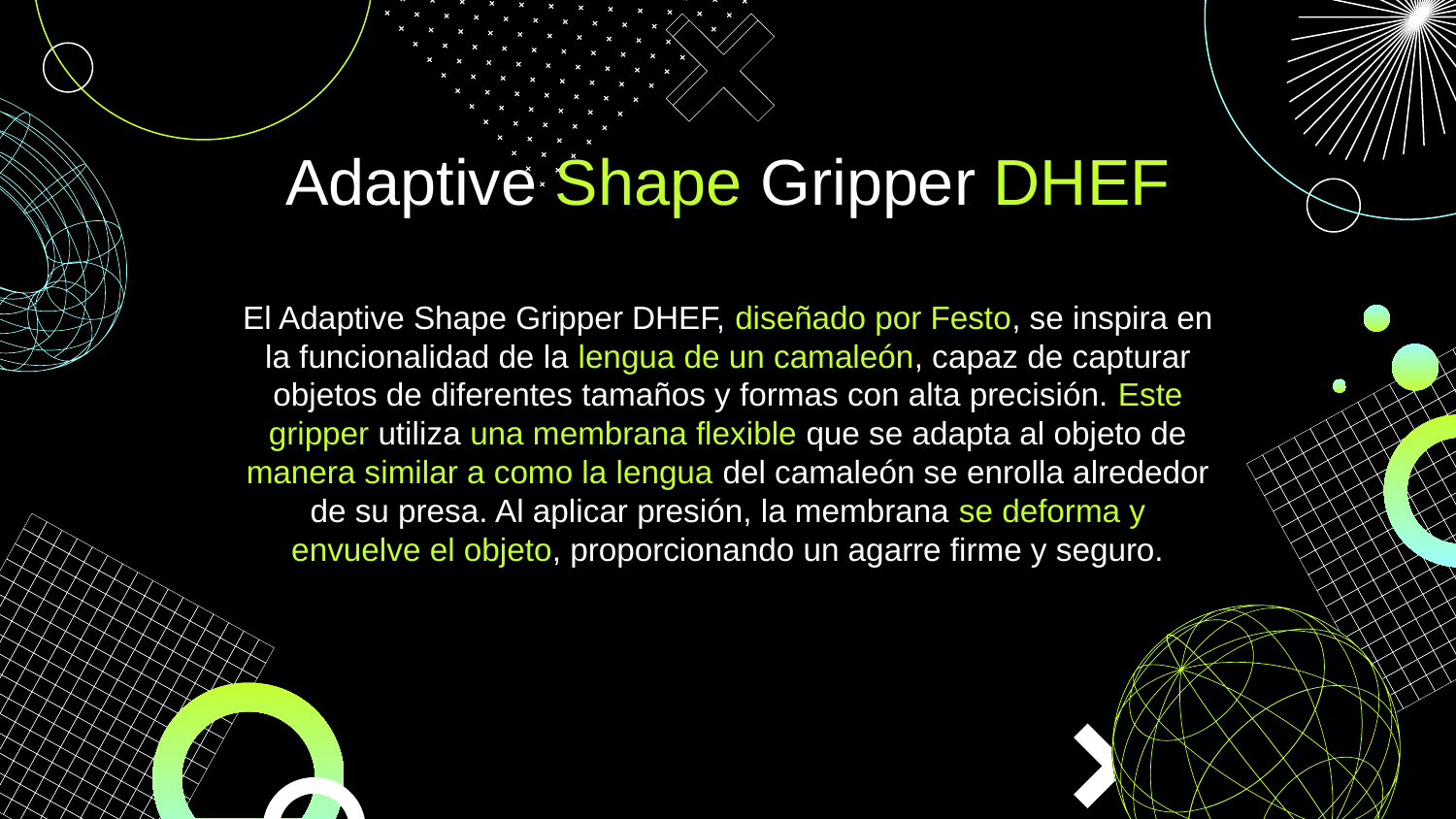

# Adaptive Shape Gripper DHEF
El Adaptive Shape Gripper DHEF, diseñado por Festo, se inspira en la funcionalidad de la lengua de un camaleón, capaz de capturar objetos de diferentes tamaños y formas con alta precisión. Este gripper utiliza una membrana flexible que se adapta al objeto de manera similar a como la lengua del camaleón se enrolla alrededor de su presa. Al aplicar presión, la membrana se deforma y envuelve el objeto, proporcionando un agarre firme y seguro.